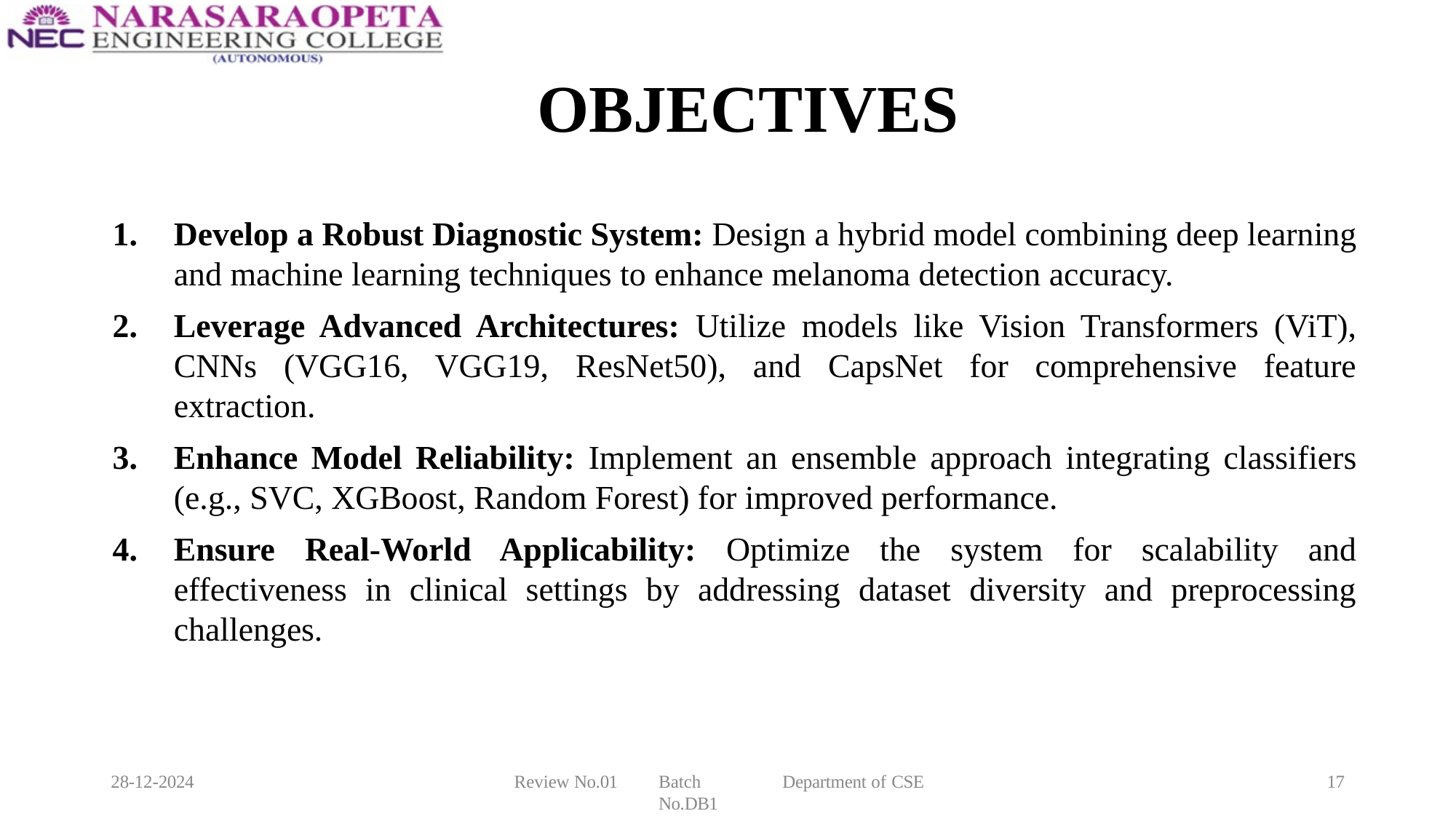

# OBJECTIVES
Develop a Robust Diagnostic System: Design a hybrid model combining deep learning and machine learning techniques to enhance melanoma detection accuracy.
Leverage Advanced Architectures: Utilize models like Vision Transformers (ViT), CNNs (VGG16, VGG19, ResNet50), and CapsNet for comprehensive feature extraction.
Enhance Model Reliability: Implement an ensemble approach integrating classifiers (e.g., SVC, XGBoost, Random Forest) for improved performance.
Ensure Real-World Applicability: Optimize the system for scalability and effectiveness in clinical settings by addressing dataset diversity and preprocessing challenges.
28-12-2024
Review No.01
Batch No.DB1
Department of CSE
17